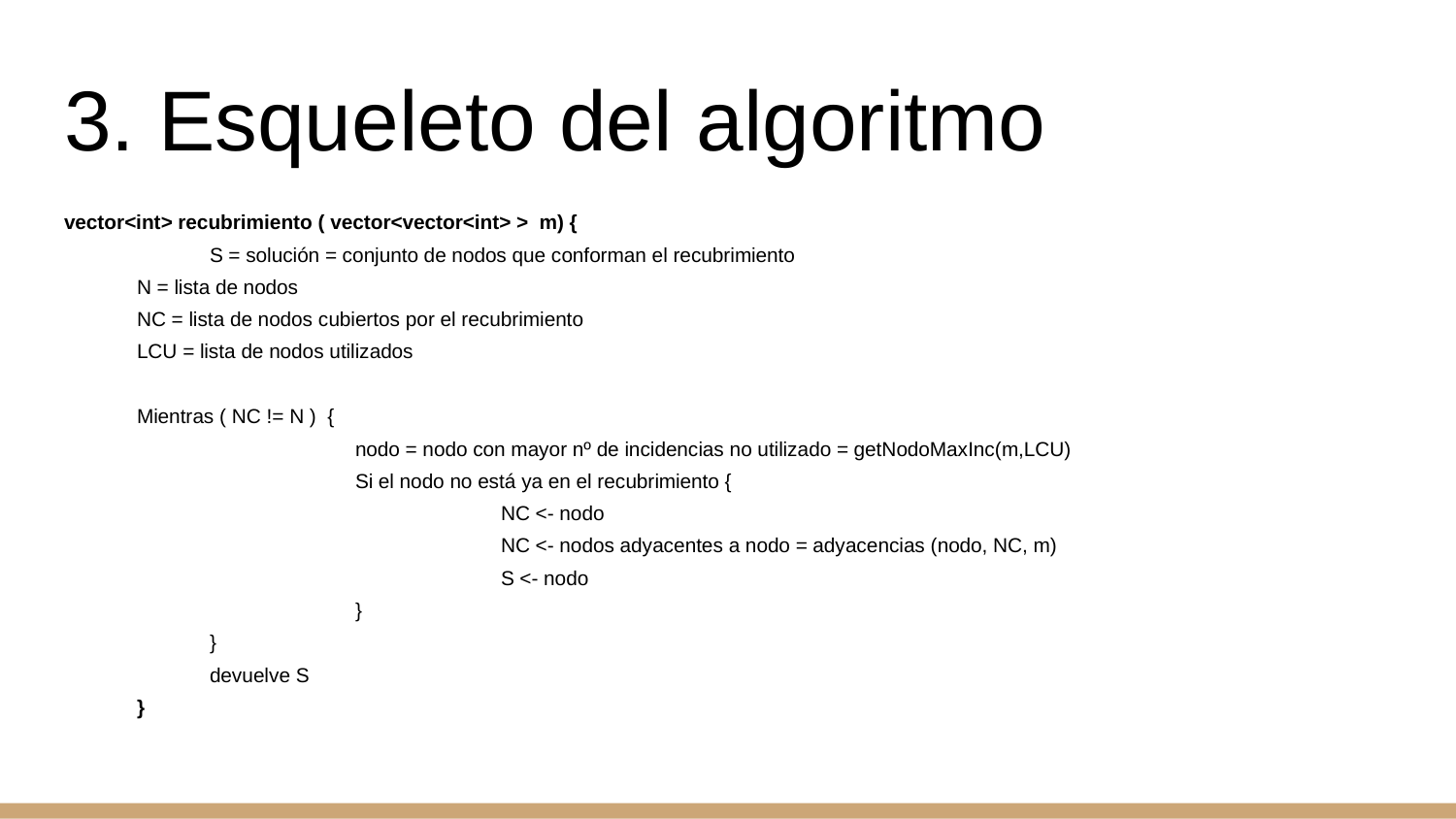

# 3. Esqueleto del algoritmo
vector<int> recubrimiento ( vector<vector<int> >  m) {
	S = solución = conjunto de nodos que conforman el recubrimiento
N = lista de nodos
NC = lista de nodos cubiertos por el recubrimiento
LCU = lista de nodos utilizados

Mientras ( NC != N )  {
		nodo = nodo con mayor nº de incidencias no utilizado = getNodoMaxInc(m,LCU)
		Si el nodo no está ya en el recubrimiento {
			NC <- nodo
			NC <- nodos adyacentes a nodo = adyacencias (nodo, NC, m)
			S <- nodo
		}
	}
	devuelve S
}